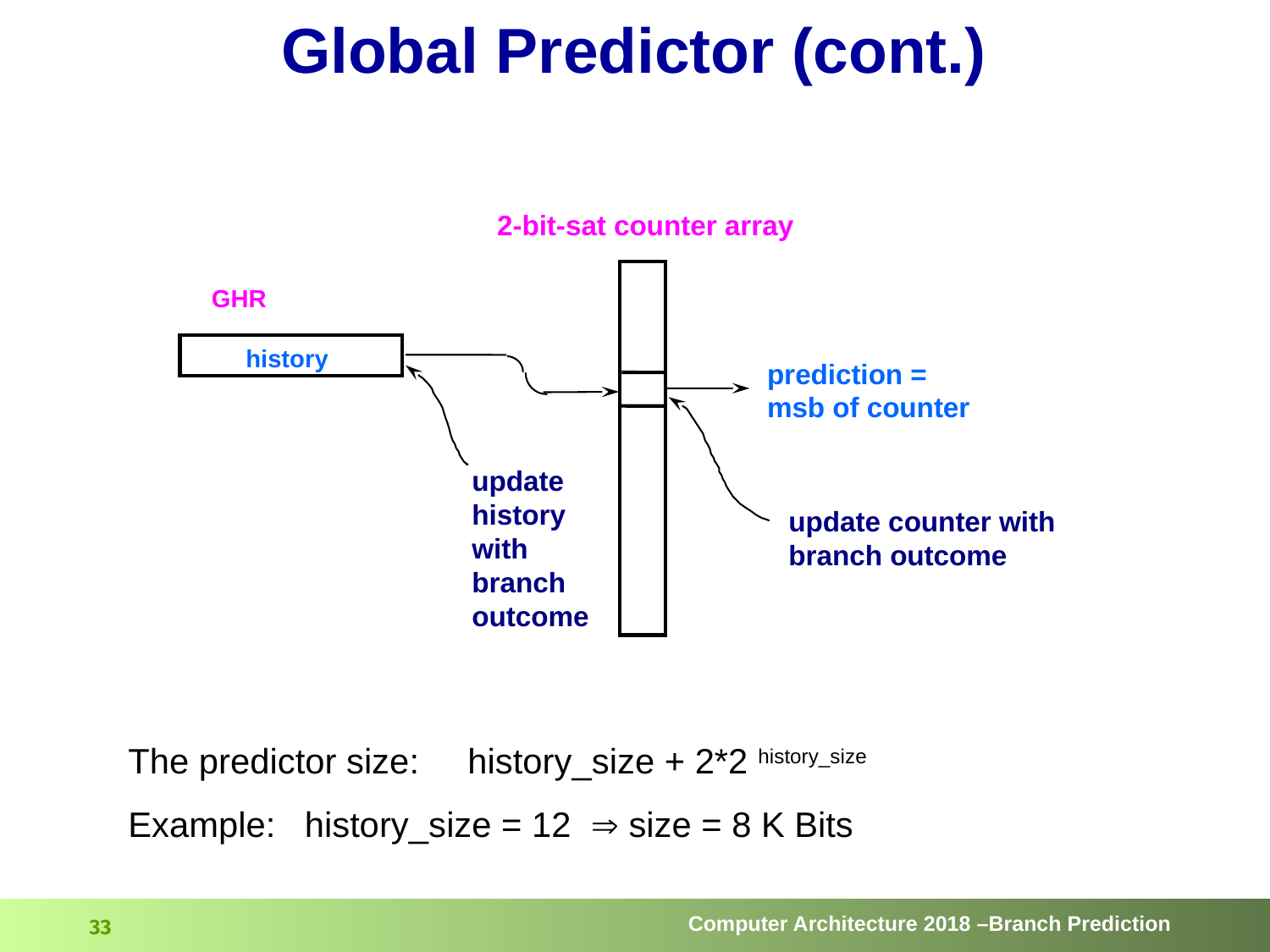

# Global Predictor (cont.)
2-bit-sat counter array

GHR

history
prediction =
msb of counter

update
history
with
branch
outcome
update counter with
branch outcome
The predictor size:     history_size + 2*2 history_size
Example:   history_size = 12  ⇒ size = 8 K Bits